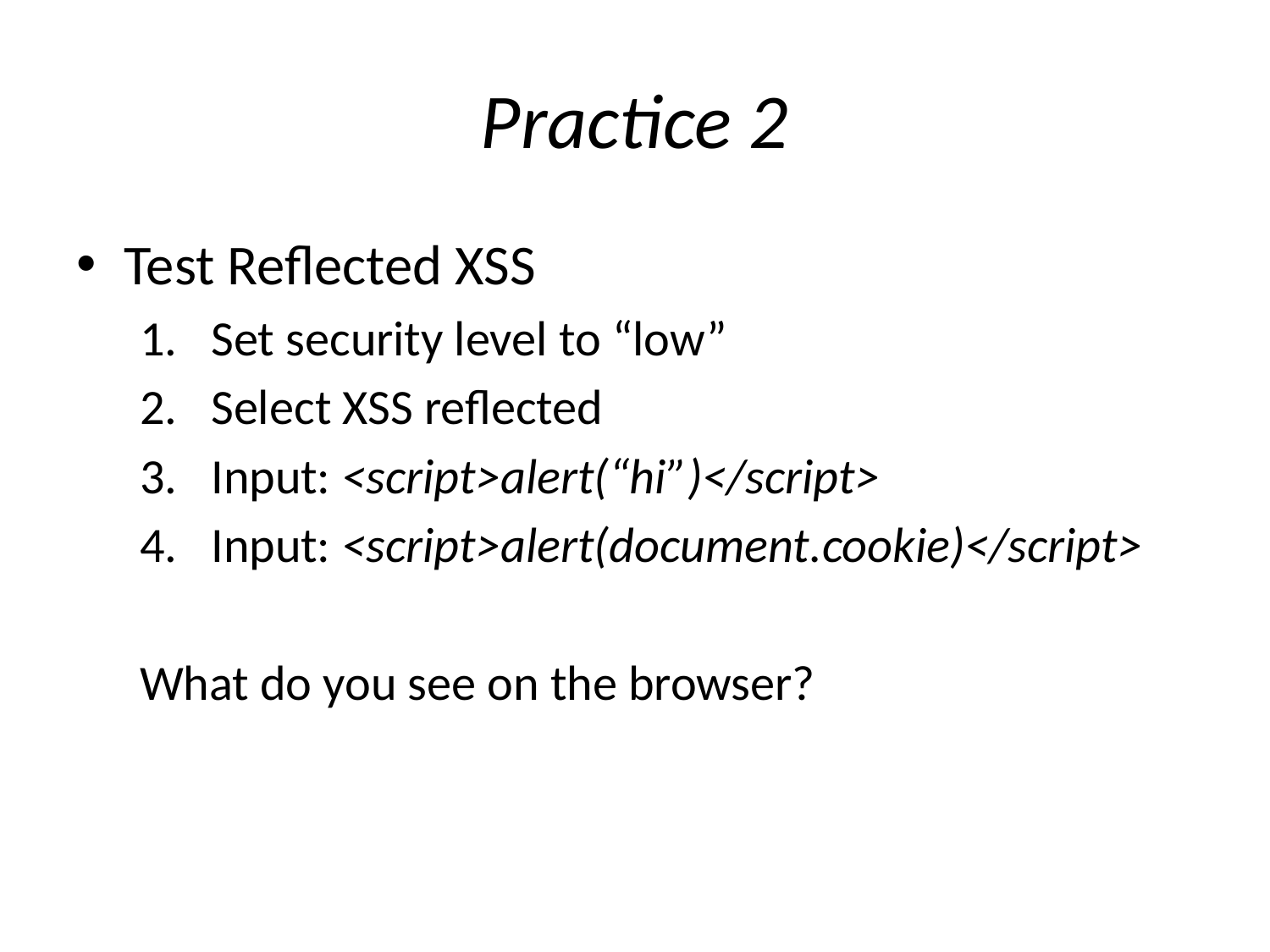

# Practice 2
Test Reflected XSS
Set security level to “low”
Select XSS reflected
Input: <script>alert(“hi”)</script>
Input: <script>alert(document.cookie)</script>

What do you see on the browser?